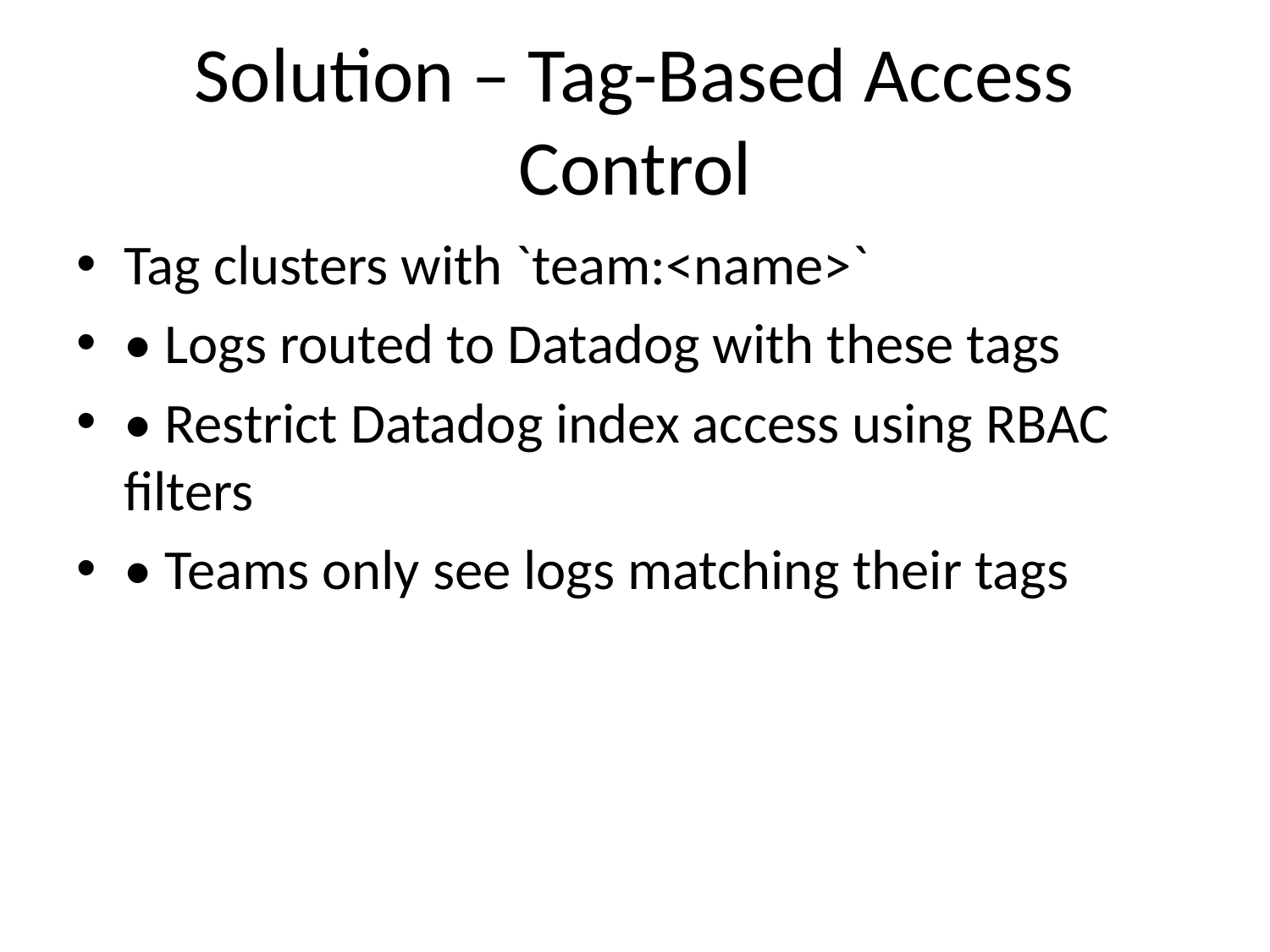

# Solution – Tag-Based Access Control
Tag clusters with `team:<name>`
• Logs routed to Datadog with these tags
• Restrict Datadog index access using RBAC filters
• Teams only see logs matching their tags